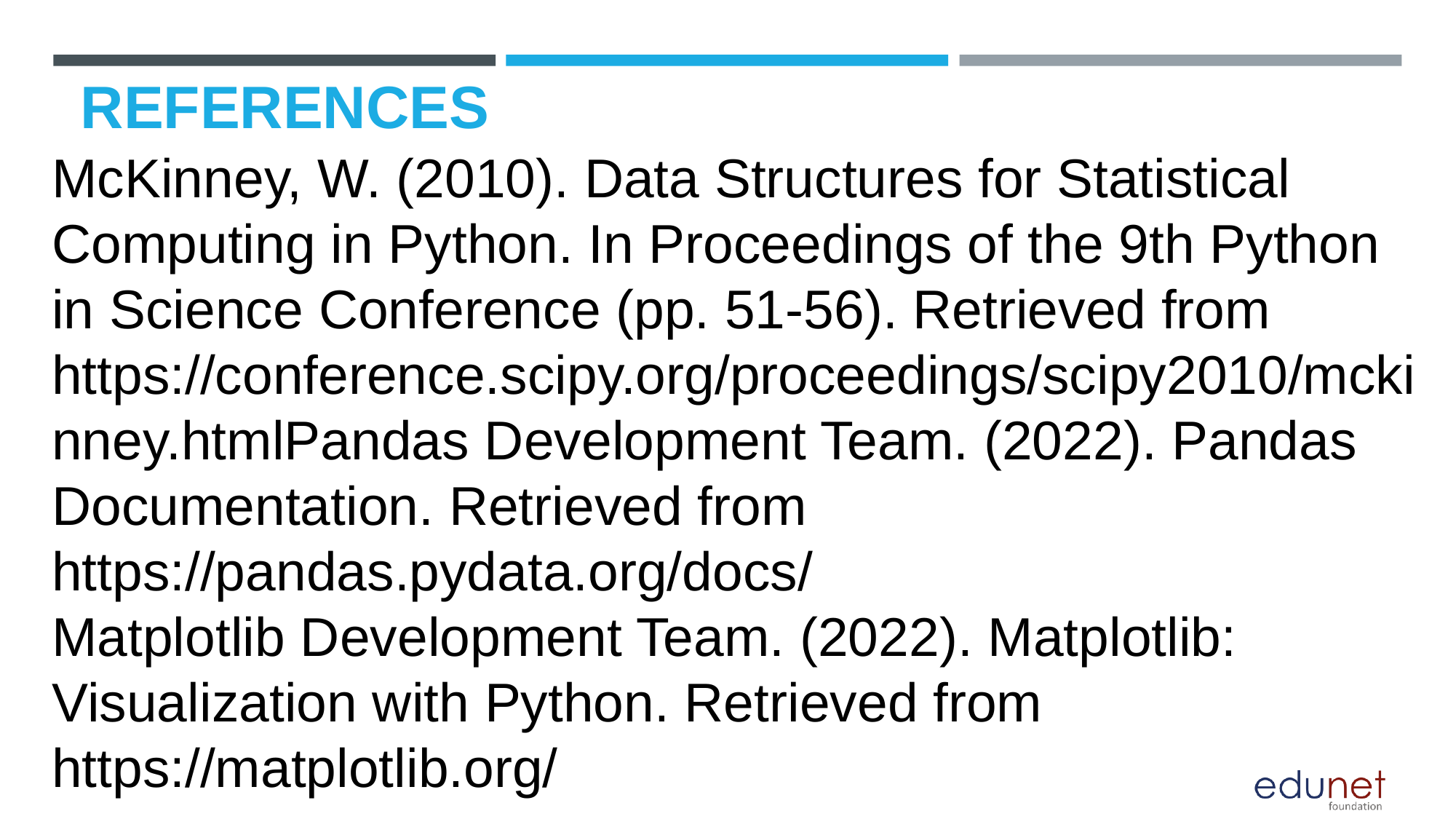

# REFERENCES
McKinney, W. (2010). Data Structures for Statistical Computing in Python. In Proceedings of the 9th Python in Science Conference (pp. 51-56). Retrieved from https://conference.scipy.org/proceedings/scipy2010/mckinney.htmlPandas Development Team. (2022). Pandas Documentation. Retrieved from https://pandas.pydata.org/docs/
Matplotlib Development Team. (2022). Matplotlib: Visualization with Python. Retrieved from https://matplotlib.org/